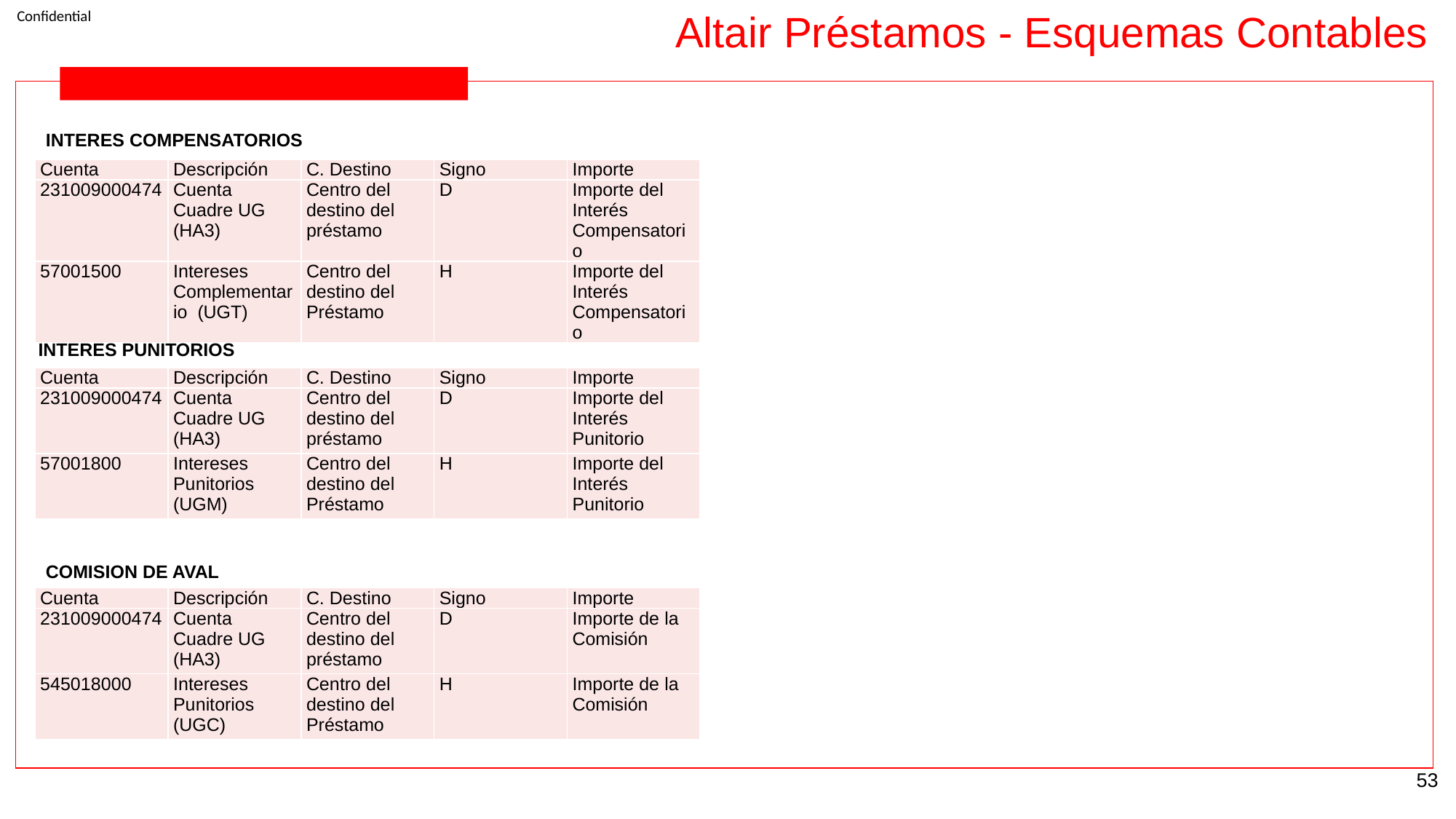

Altair Préstamos - Esquemas Contables

INTERES COMPENSATORIOS

| Cuenta | Descripción | C. Destino | Signo | Importe |
| --- | --- | --- | --- | --- |
| 231009000474 | Cuenta Cuadre UG (HA3) | Centro del destino del préstamo | D | Importe del Interés Compensatorio |
| 57001500 | Intereses Complementario (UGT) | Centro del destino del Préstamo | H | Importe del Interés Compensatorio |
INTERES PUNITORIOS

| Cuenta | Descripción | C. Destino | Signo | Importe |
| --- | --- | --- | --- | --- |
| 231009000474 | Cuenta Cuadre UG (HA3) | Centro del destino del préstamo | D | Importe del Interés Punitorio |
| 57001800 | Intereses Punitorios (UGM) | Centro del destino del Préstamo | H | Importe del Interés Punitorio |
COMISION DE AVAL

| Cuenta | Descripción | C. Destino | Signo | Importe |
| --- | --- | --- | --- | --- |
| 231009000474 | Cuenta Cuadre UG (HA3) | Centro del destino del préstamo | D | Importe de la Comisión |
| 545018000 | Intereses Punitorios (UGC) | Centro del destino del Préstamo | H | Importe de la Comisión |
53